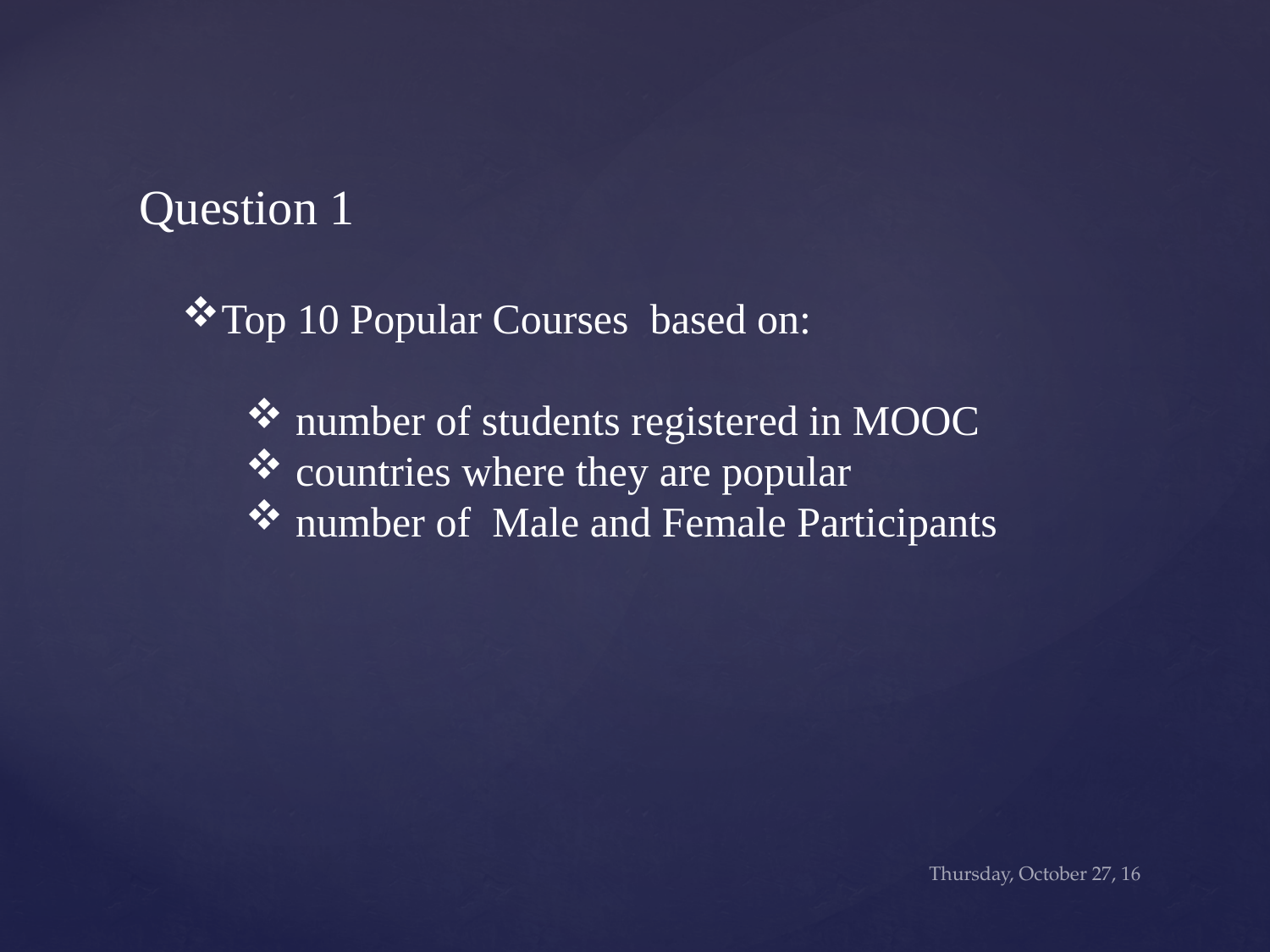

Question 1
Top 10 Popular Courses  based on:

 number of students registered in MOOC
 countries where they are popular
 number of  Male and Female Participants
Thursday, October 27, 16